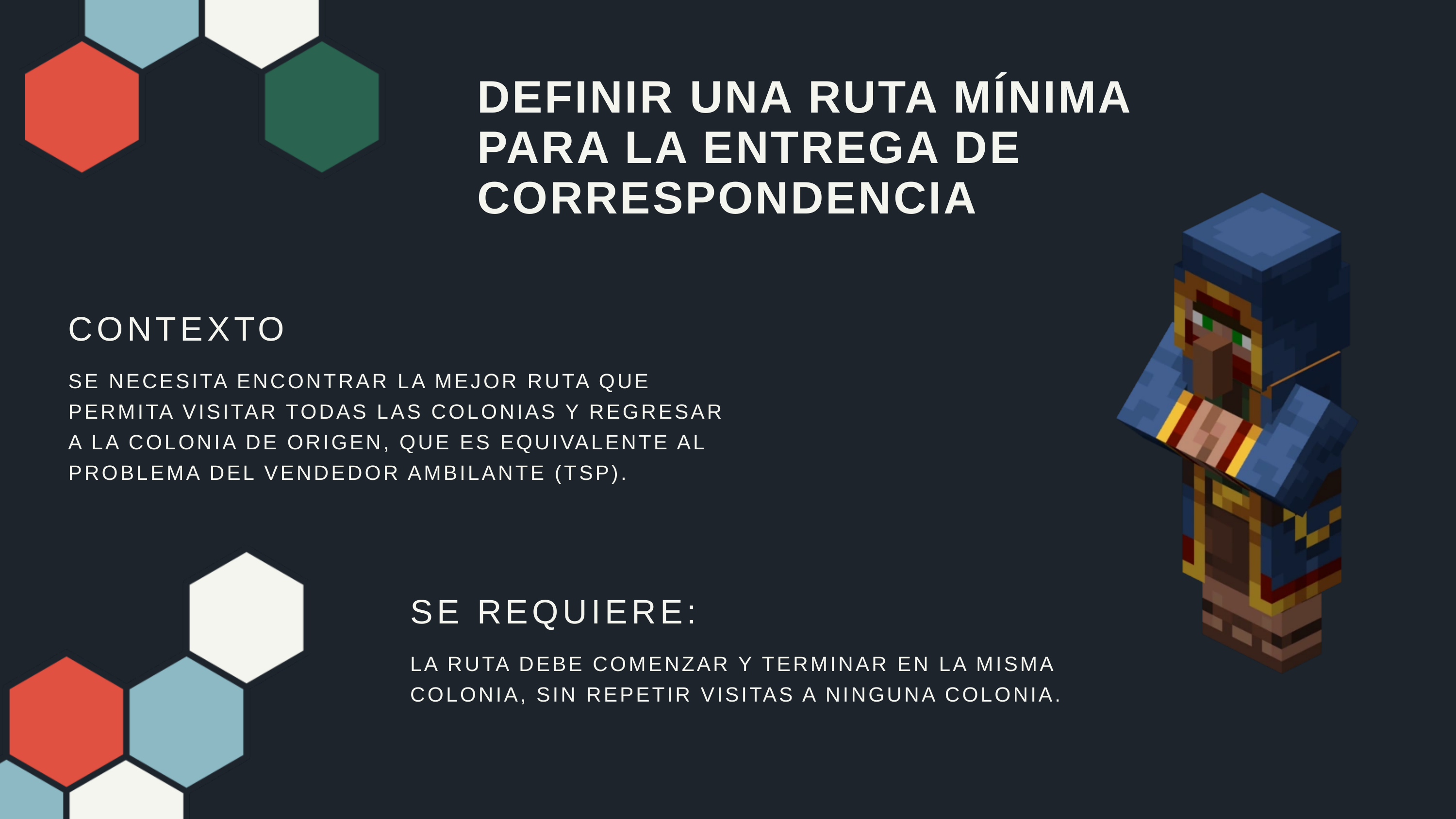

DEFINIR UNA RUTA MÍNIMA PARA LA ENTREGA DE CORRESPONDENCIA

CONTEXTO
SE NECESITA ENCONTRAR LA MEJOR RUTA QUE PERMITA VISITAR TODAS LAS COLONIAS Y REGRESAR A LA COLONIA DE ORIGEN, QUE ES EQUIVALENTE AL PROBLEMA DEL VENDEDOR AMBILANTE (TSP).

SE REQUIERE:
LA RUTA DEBE COMENZAR Y TERMINAR EN LA MISMA COLONIA, SIN REPETIR VISITAS A NINGUNA COLONIA.